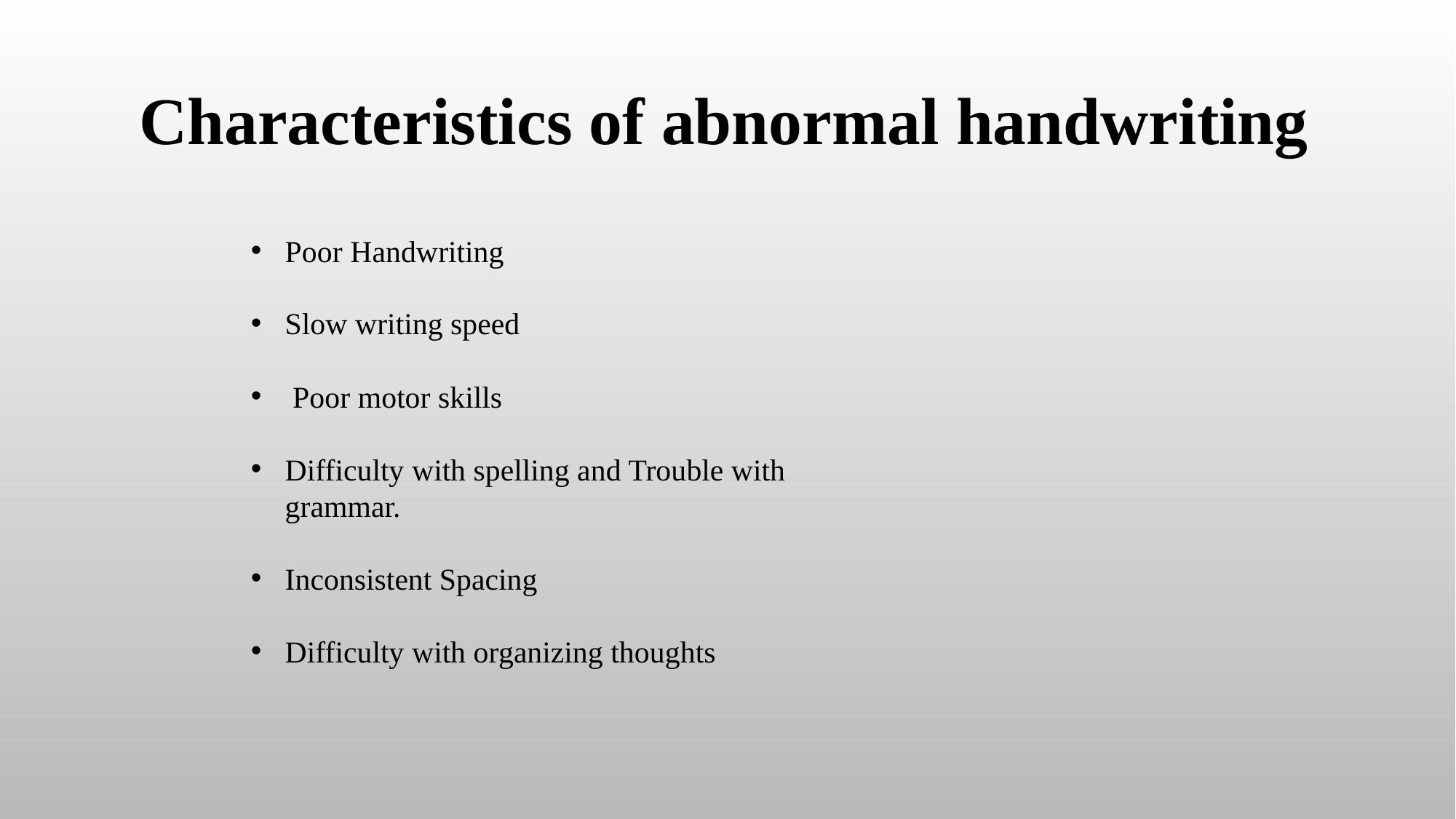

Characteristics of abnormal handwriting
Poor Handwriting

Slow writing speed

 Poor motor skills

Difficulty with spelling and Trouble with grammar.

Inconsistent Spacing

Difficulty with organizing thoughts
4